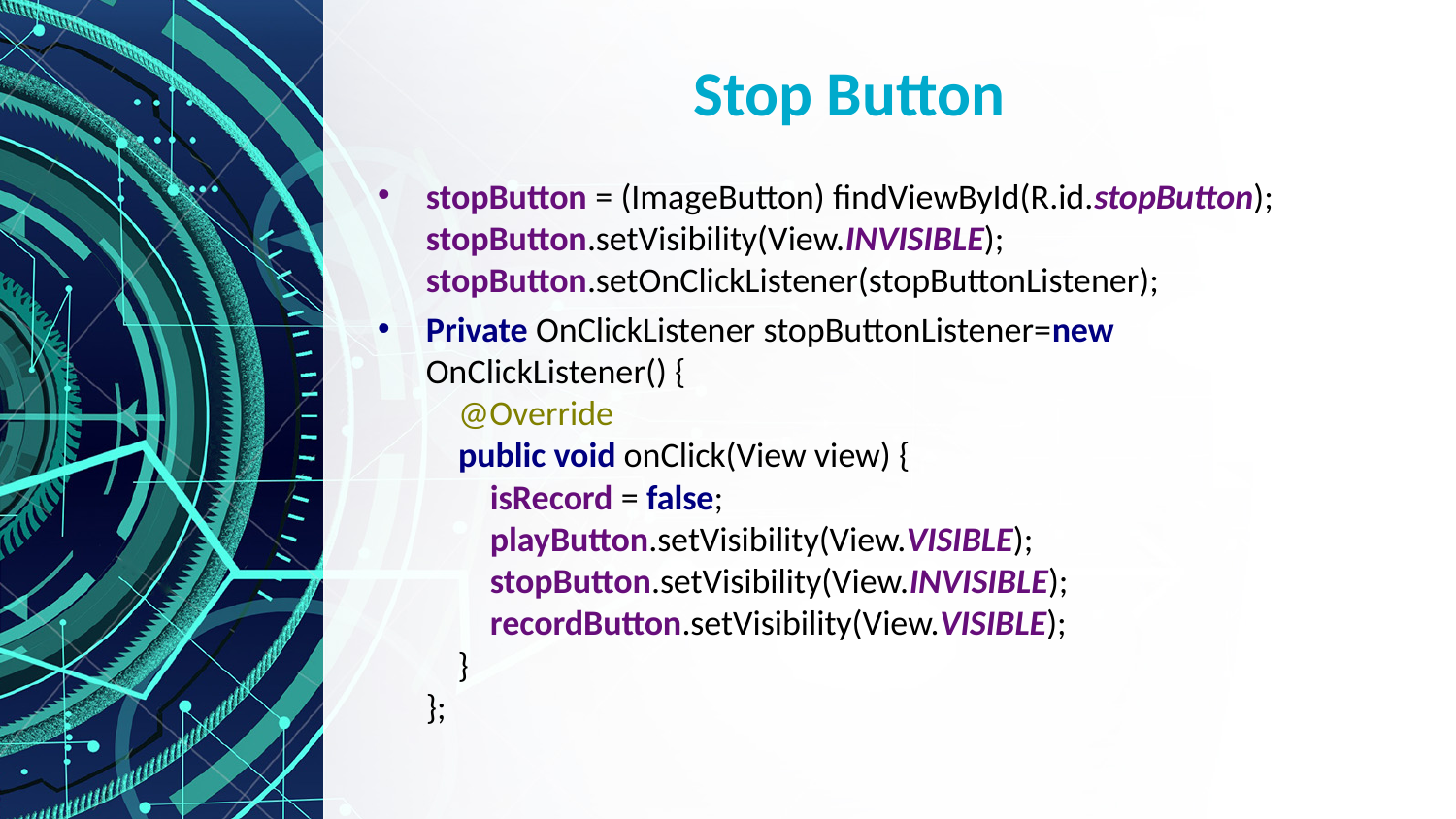

# Stop Button
stopButton = (ImageButton) findViewById(R.id.stopButton);
stopButton.setVisibility(View.INVISIBLE);
stopButton.setOnClickListener(stopButtonListener);
Private OnClickListener stopButtonListener=new OnClickListener() {
    @Override
    public void onClick(View view) {
        isRecord = false;
        playButton.setVisibility(View.VISIBLE);
        stopButton.setVisibility(View.INVISIBLE);
        recordButton.setVisibility(View.VISIBLE);
    }
};